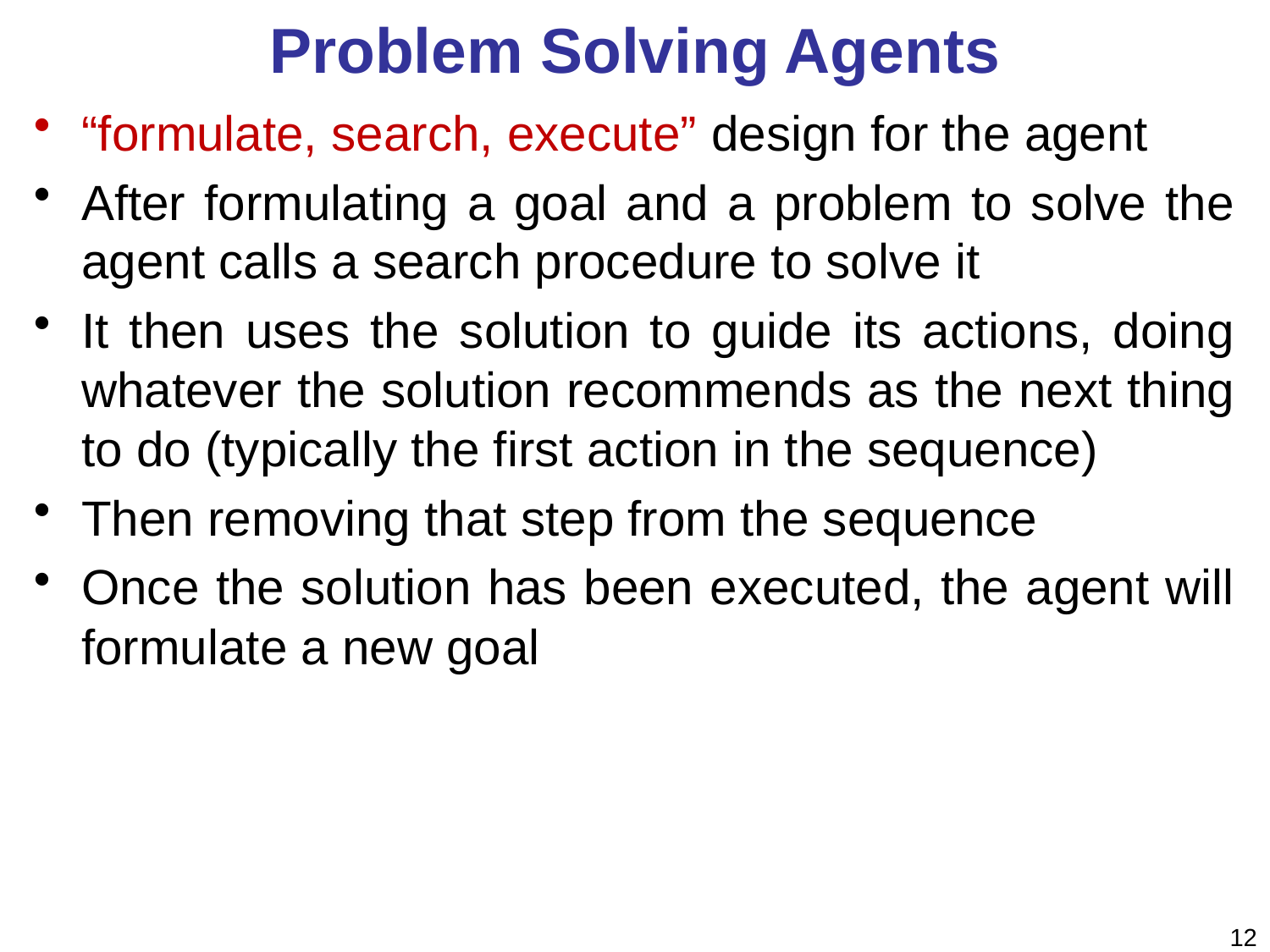

# Problem Solving Agents
“formulate, search, execute” design for the agent
After formulating a goal and a problem to solve the agent calls a search procedure to solve it
It then uses the solution to guide its actions, doing whatever the solution recommends as the next thing to do (typically the first action in the sequence)
Then removing that step from the sequence
Once the solution has been executed, the agent will formulate a new goal

12